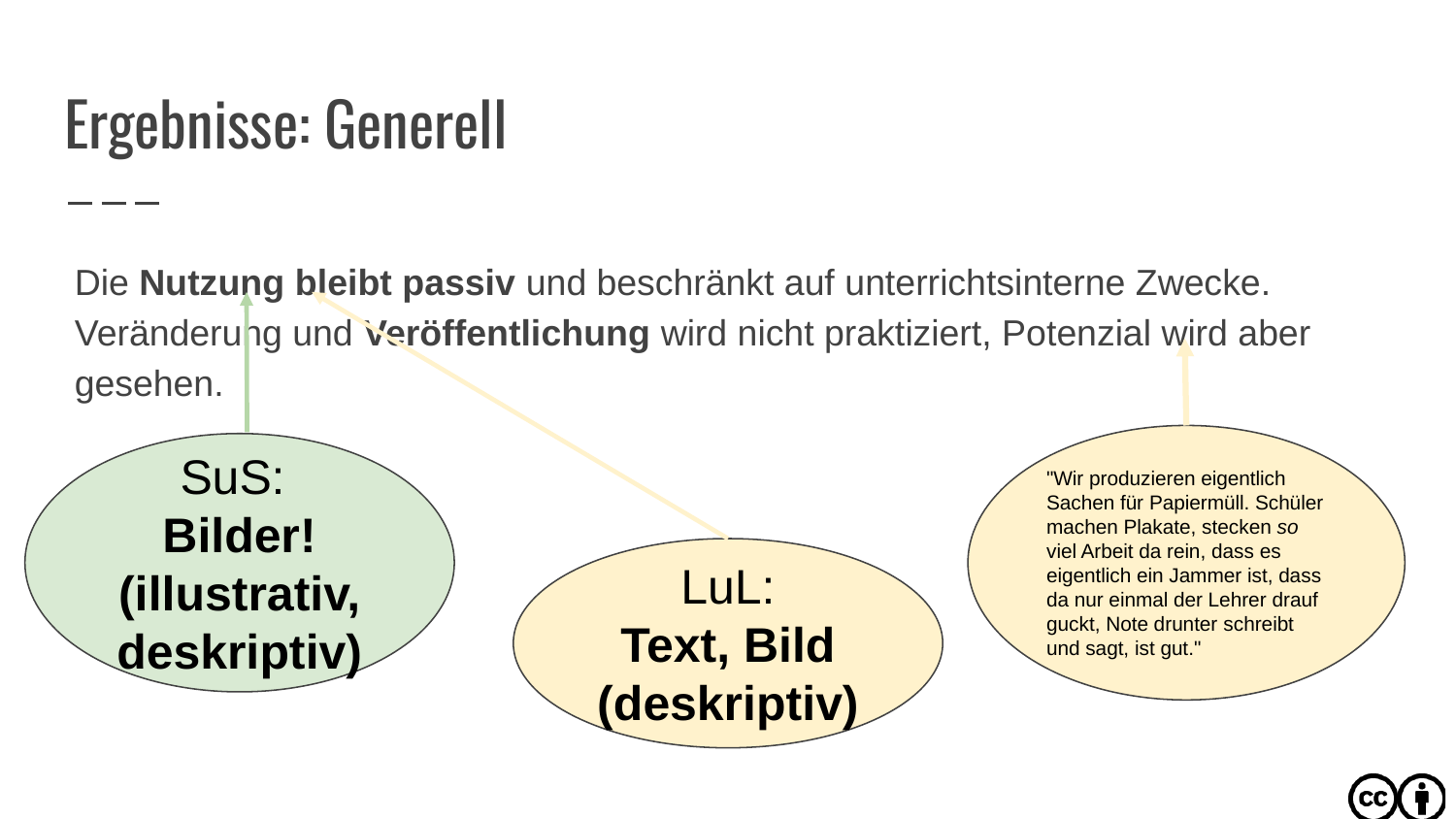

# Ergebnisse: Generell
Die Nutzung bleibt passiv und beschränkt auf unterrichtsinterne Zwecke. Veränderung und Veröffentlichung wird nicht praktiziert, Potenzial wird aber gesehen.

"Wir produzieren eigentlich Sachen für Papiermüll. Schüler machen Plakate, stecken so viel Arbeit da rein, dass es eigentlich ein Jammer ist, dass da nur einmal der Lehrer drauf guckt, Note drunter schreibt und sagt, ist gut."
SuS:
Bilder! (illustrativ, deskriptiv)
LuL:
Text, Bild (deskriptiv)